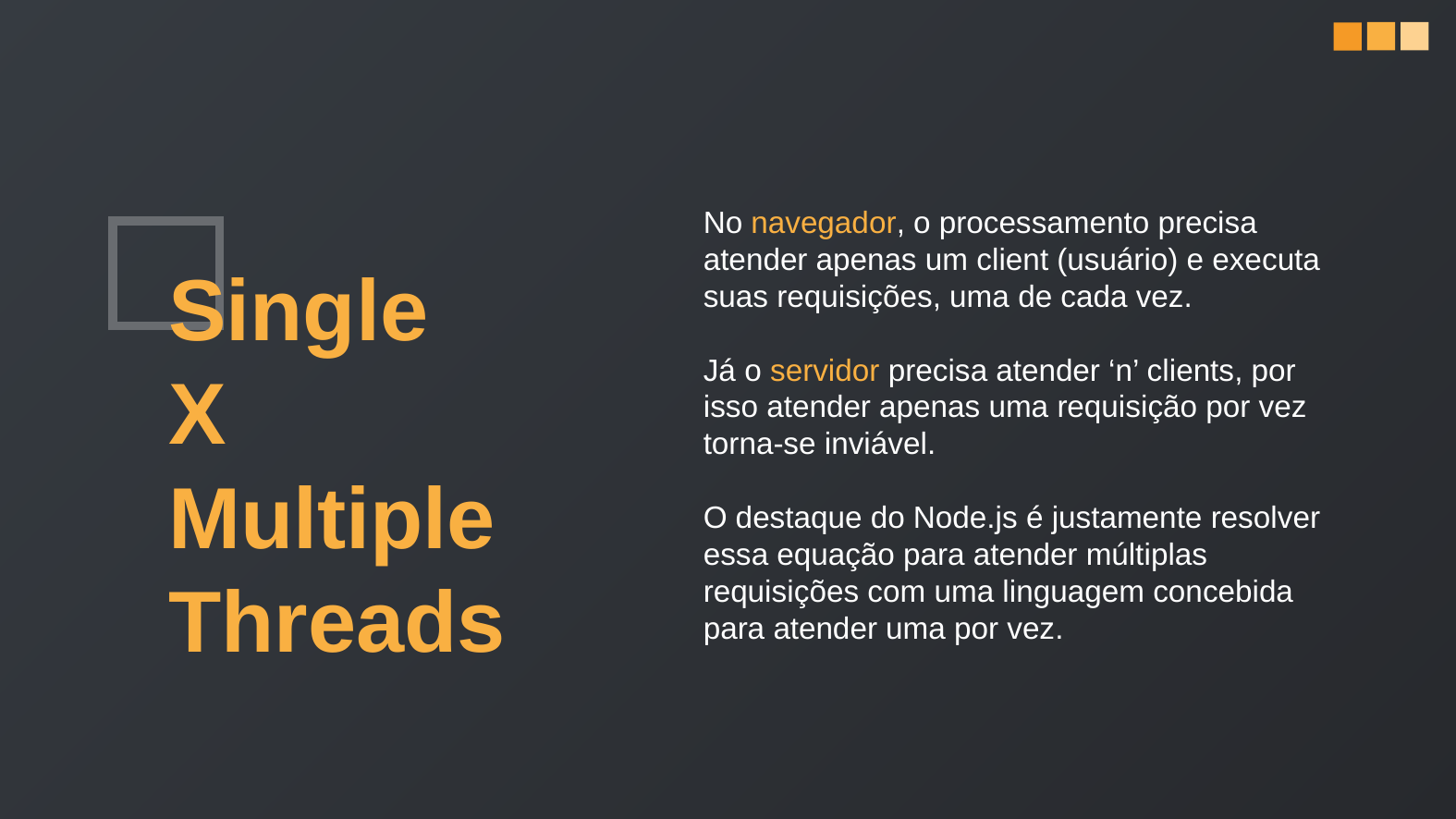

No navegador, o processamento precisa atender apenas um client (usuário) e executa suas requisições, uma de cada vez.

Já o servidor precisa atender ‘n’ clients, por isso atender apenas uma requisição por vez torna-se inviável.

O destaque do Node.js é justamente resolver essa equação para atender múltiplas requisições com uma linguagem concebida para atender uma por vez.

Single
X
Multiple
Threads